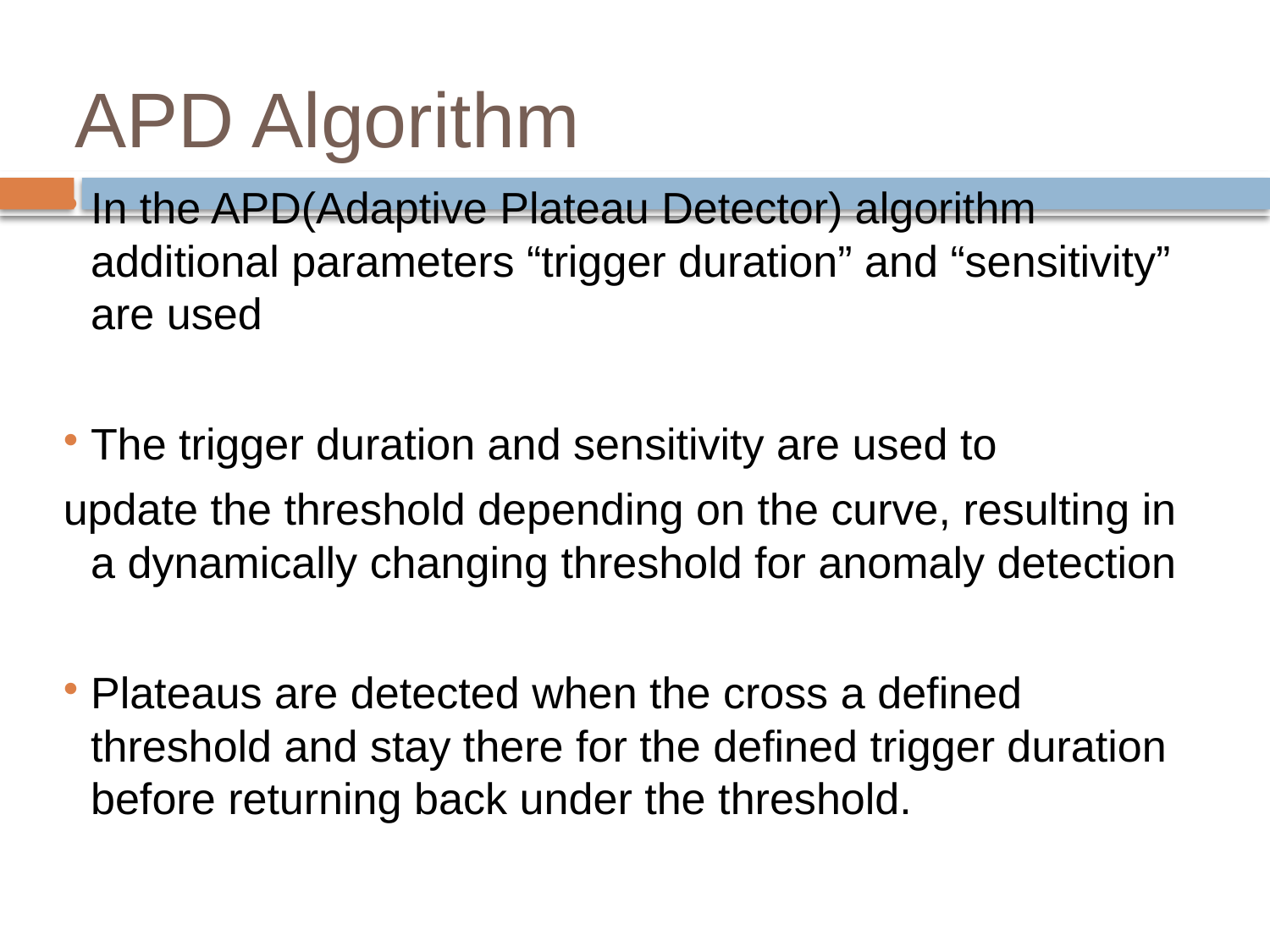

# APD Algorithm
In the APD(Adaptive Plateau Detector) algorithm additional parameters “trigger duration” and “sensitivity” are used

The trigger duration and sensitivity are used to
update the threshold depending on the curve, resulting in a dynamically changing threshold for anomaly detection

Plateaus are detected when the cross a defined threshold and stay there for the defined trigger duration before returning back under the threshold.